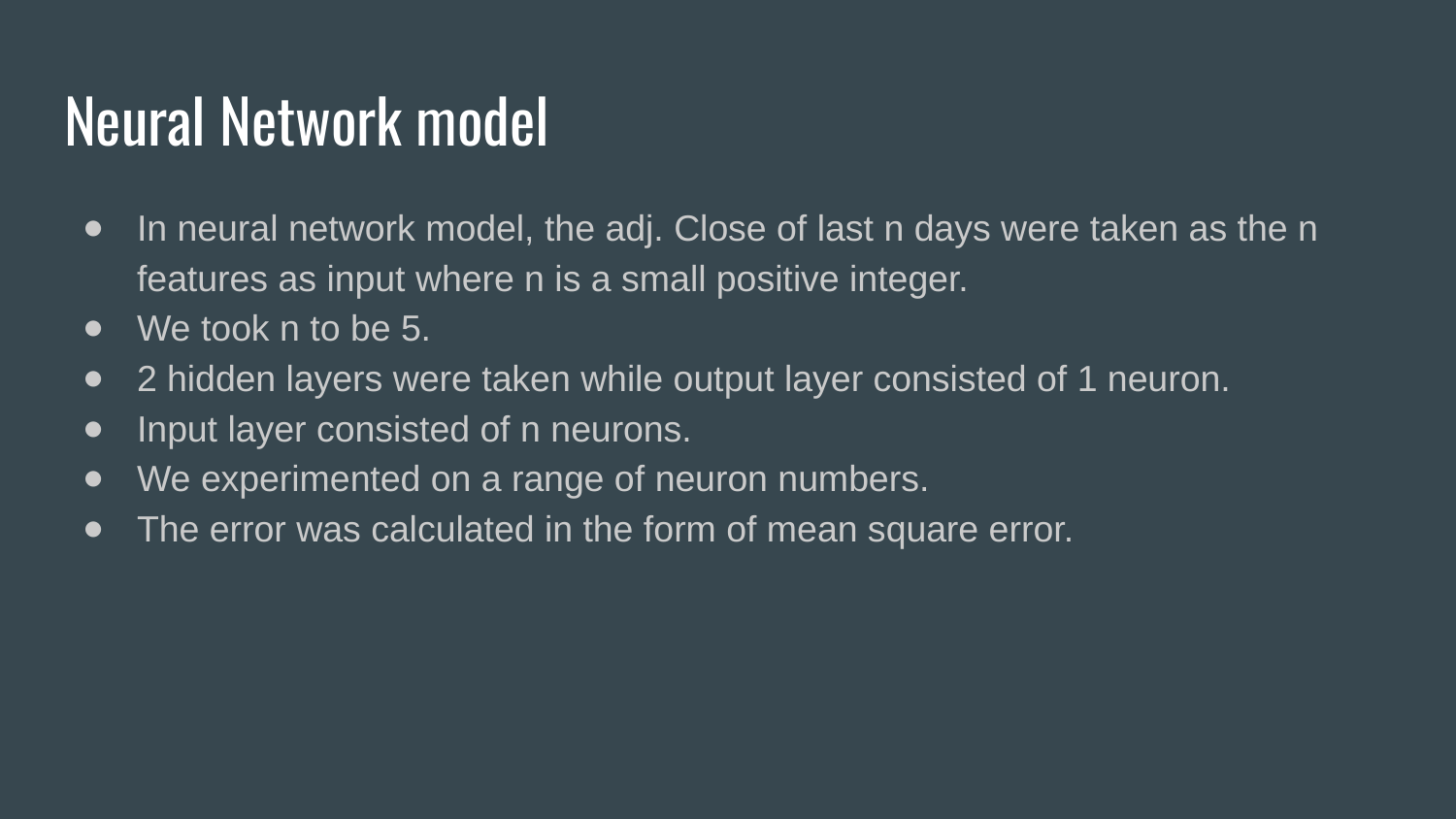

# Neural Network model

In neural network model, the adj. Close of last n days were taken as the n features as input where n is a small positive integer.
We took n to be 5.
2 hidden layers were taken while output layer consisted of 1 neuron.
Input layer consisted of n neurons.
We experimented on a range of neuron numbers.
The error was calculated in the form of mean square error.